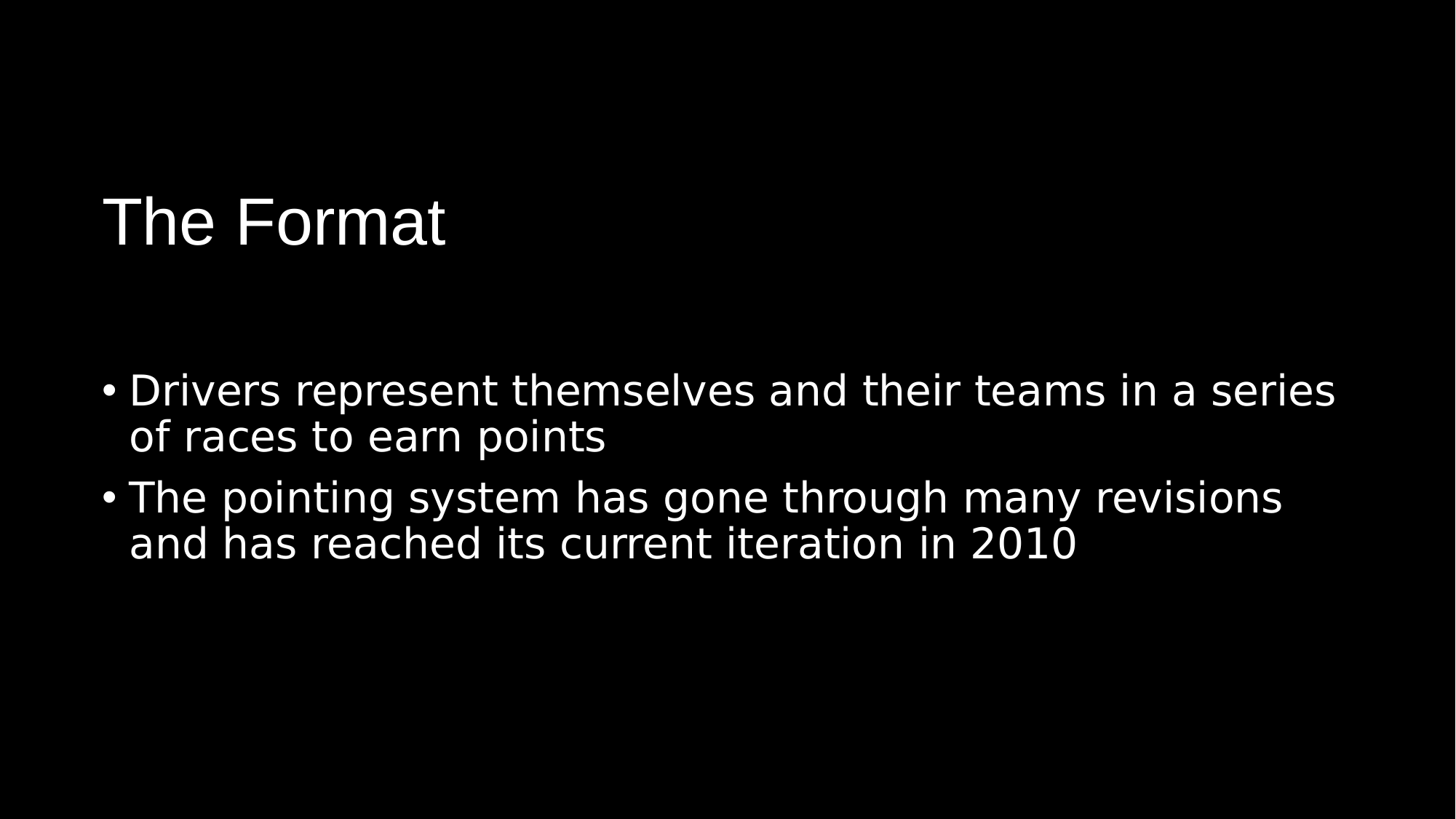

# The Format
Drivers represent themselves and their teams in a series of races to earn points
The pointing system has gone through many revisions and has reached its current iteration in 2010